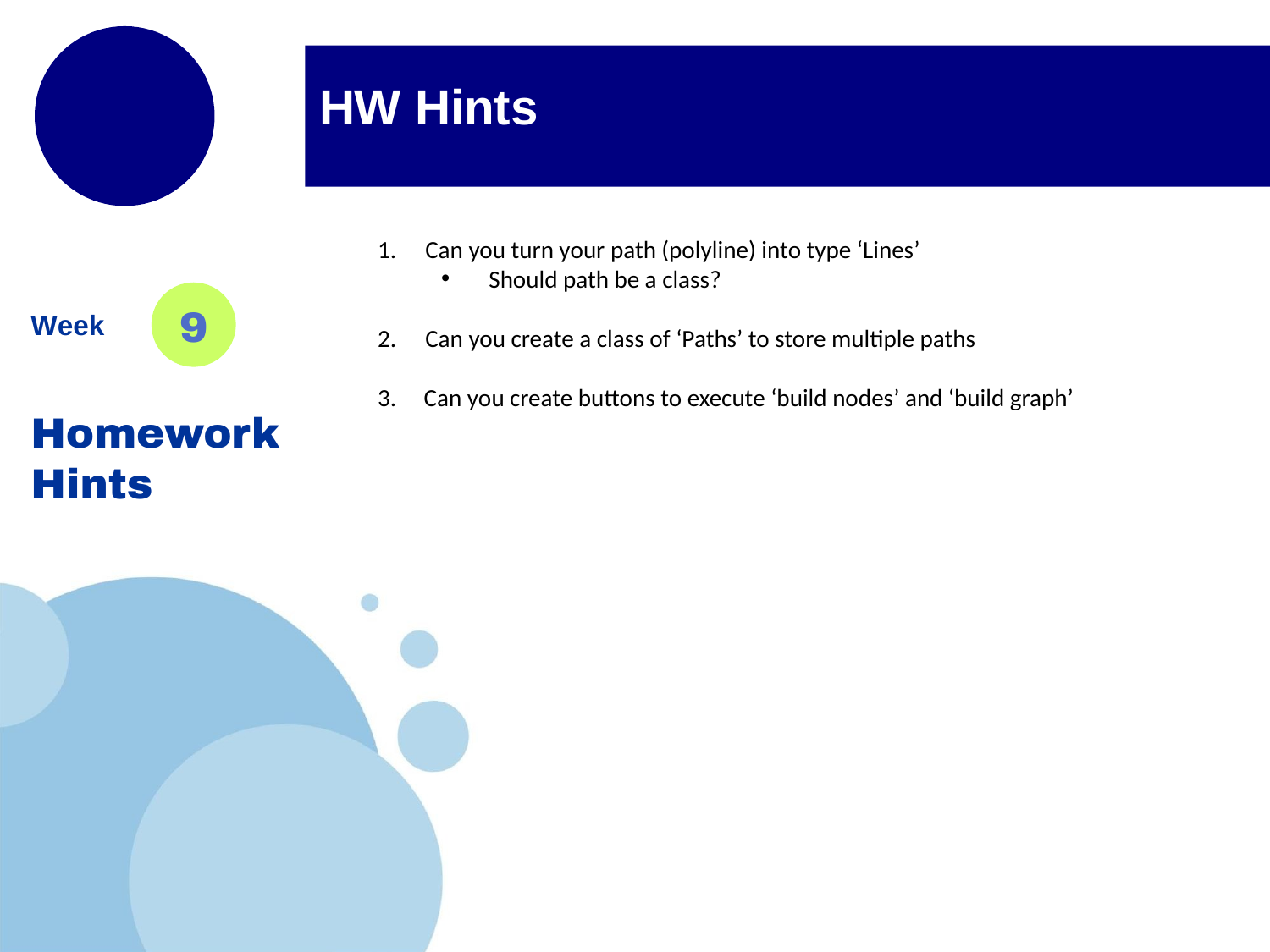

# HW Hints
Can you turn your path (polyline) into type ‘Lines’
Should path be a class?

Can you create a class of ‘Paths’ to store multiple paths

3.     Can you create buttons to execute ‘build nodes’ and ‘build graph’

9
Week
Homework Hints